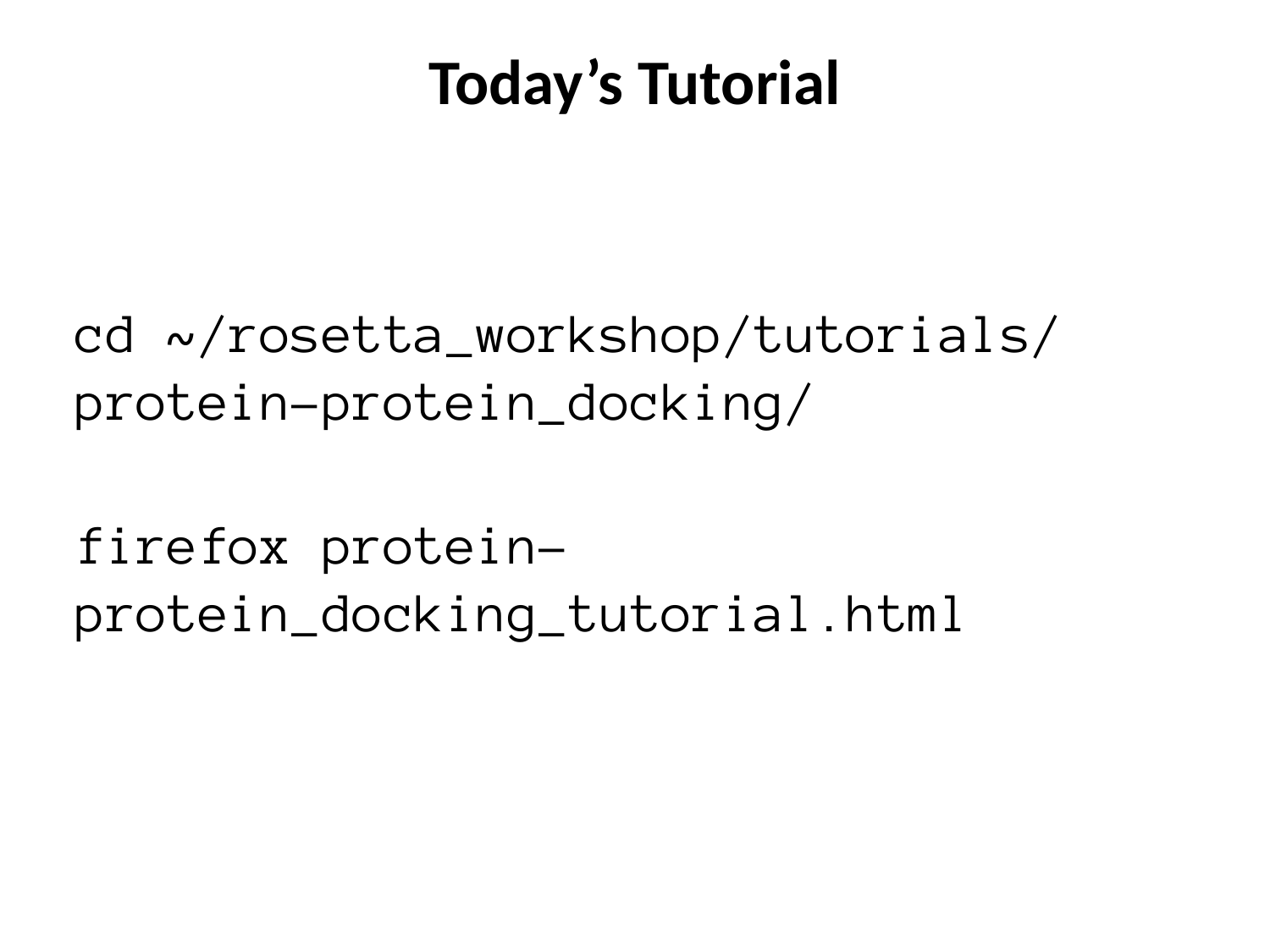

Today’s Tutorial

cd ~/rosetta_workshop/tutorials/
protein-protein_docking/

firefox protein-protein_docking_tutorial.html